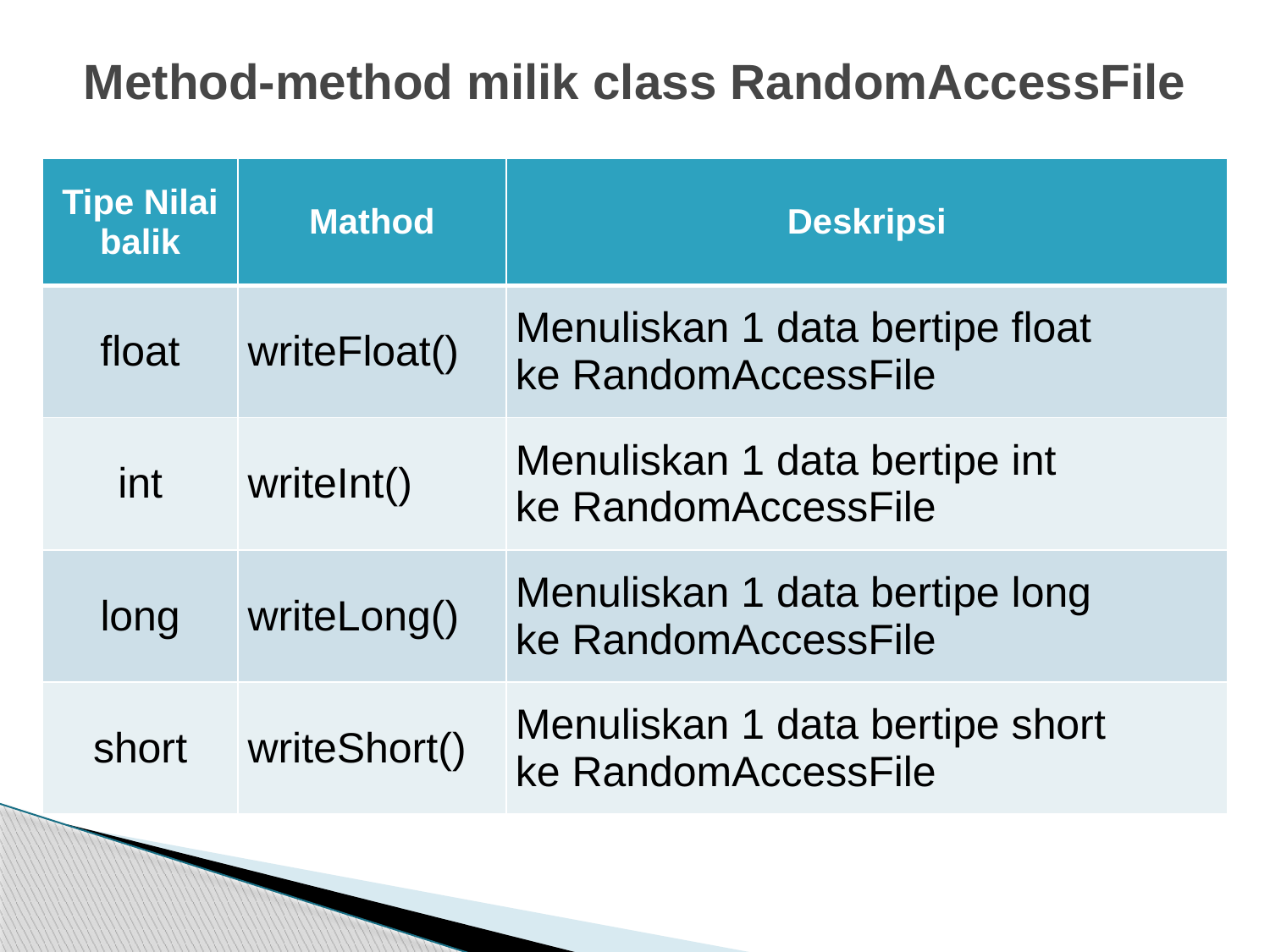

# Method-method milik class RandomAccessFile
| Tipe Nilai balik | Mathod | Deskripsi |
| --- | --- | --- |
| float | writeFloat() | Menuliskan 1 data bertipe float ke RandomAccessFile |
| int | writeInt() | Menuliskan 1 data bertipe int ke RandomAccessFile |
| long | writeLong() | Menuliskan 1 data bertipe long ke RandomAccessFile |
| short | writeShort() | Menuliskan 1 data bertipe short ke RandomAccessFile |